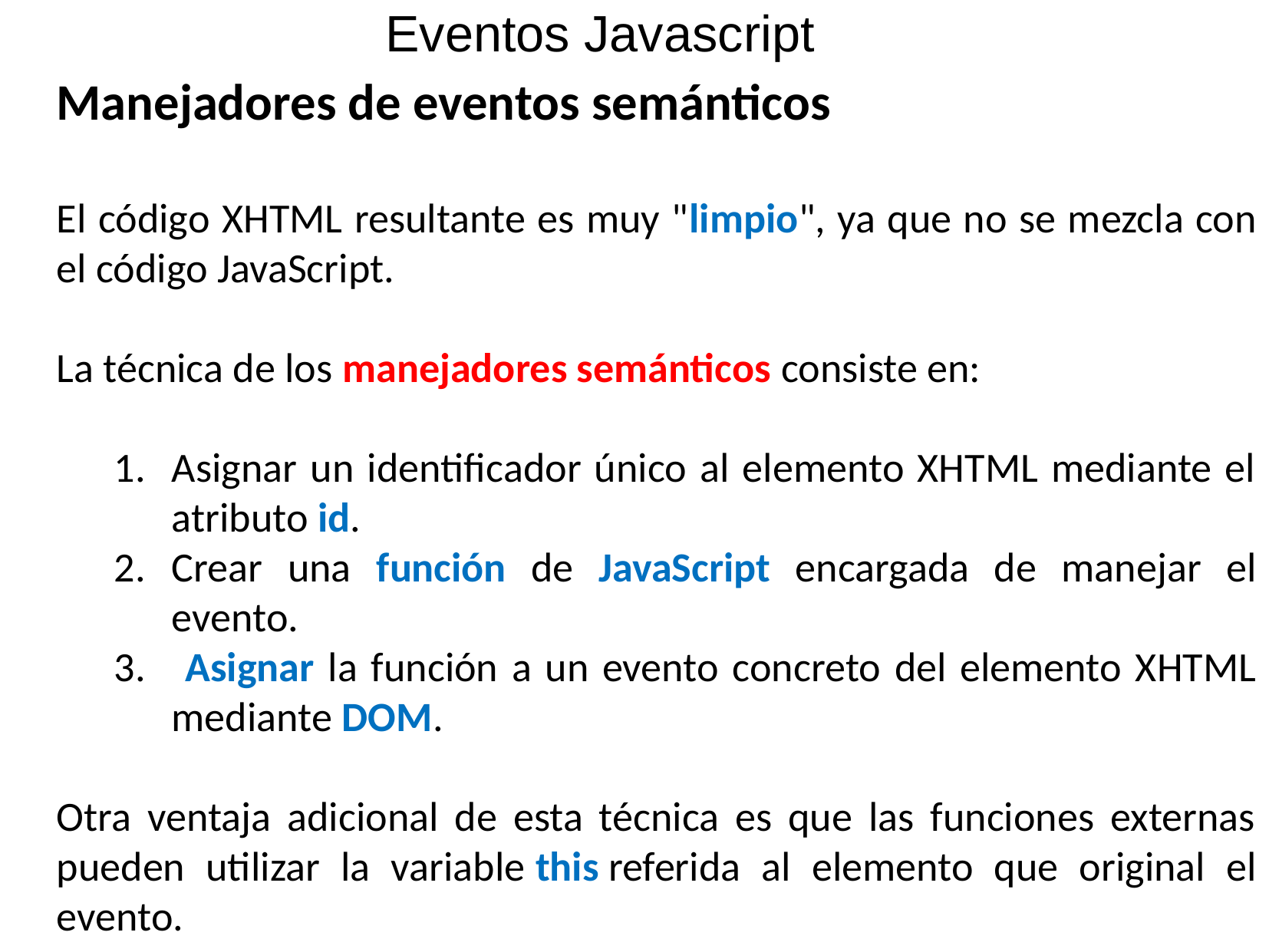

Eventos Javascript
Manejadores de eventos semánticos

El código XHTML resultante es muy "limpio", ya que no se mezcla con el código JavaScript.

La técnica de los manejadores semánticos consiste en:

Asignar un identificador único al elemento XHTML mediante el atributo id.
Crear una función de JavaScript encargada de manejar el evento.
 Asignar la función a un evento concreto del elemento XHTML mediante DOM.

Otra ventaja adicional de esta técnica es que las funciones externas pueden utilizar la variable this referida al elemento que original el evento.